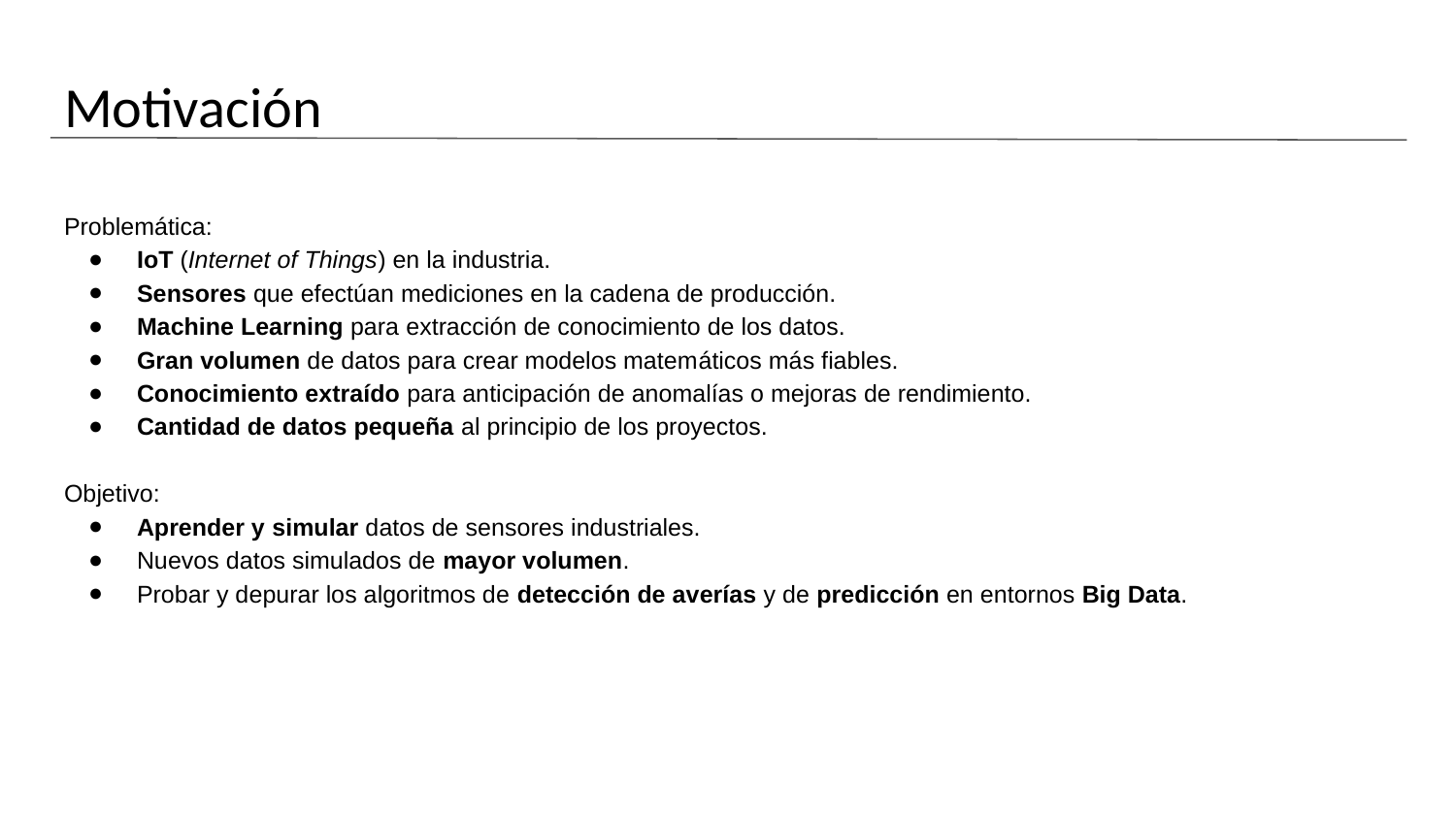

# Motivación
Problemática:
IoT (Internet of Things) en la industria.
Sensores que efectúan mediciones en la cadena de producción.
Machine Learning para extracción de conocimiento de los datos.
Gran volumen de datos para crear modelos matemáticos más fiables.
Conocimiento extraído para anticipación de anomalías o mejoras de rendimiento.
Cantidad de datos pequeña al principio de los proyectos.

Objetivo:
Aprender y simular datos de sensores industriales.
Nuevos datos simulados de mayor volumen.
Probar y depurar los algoritmos de detección de averías y de predicción en entornos Big Data.